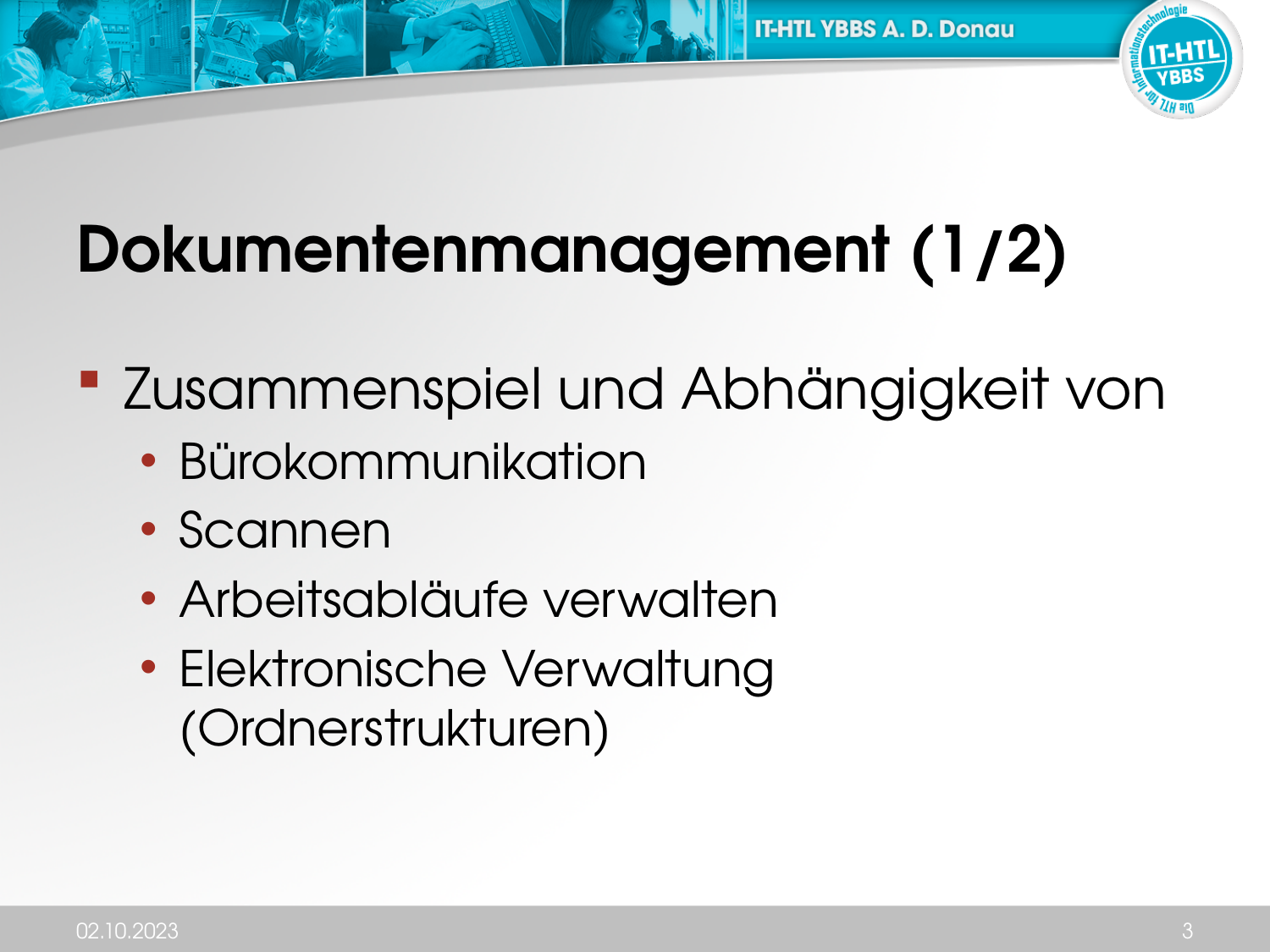

# Dokumentenmanagement (1/2)
Zusammenspiel und Abhängigkeit von
Bürokommunikation
Scannen
Arbeitsabläufe verwalten
Elektronische Verwaltung (Ordnerstrukturen)

02.10.2023

3